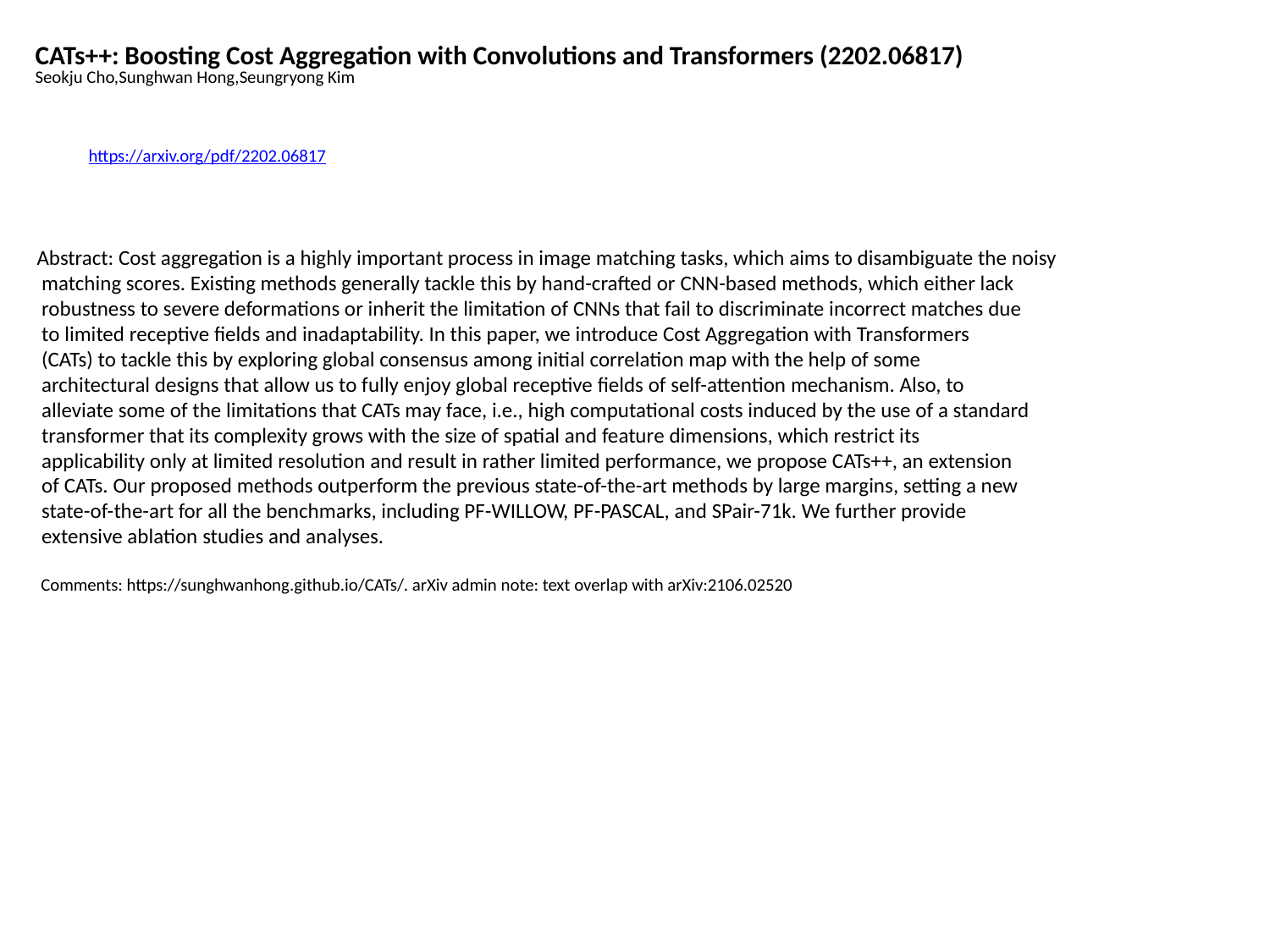

CATs++: Boosting Cost Aggregation with Convolutions and Transformers (2202.06817)
Seokju Cho,Sunghwan Hong,Seungryong Kim

https://arxiv.org/pdf/2202.06817

Abstract: Cost aggregation is a highly important process in image matching tasks, which aims to disambiguate the noisy
 matching scores. Existing methods generally tackle this by hand-crafted or CNN-based methods, which either lack
 robustness to severe deformations or inherit the limitation of CNNs that fail to discriminate incorrect matches due
 to limited receptive fields and inadaptability. In this paper, we introduce Cost Aggregation with Transformers
 (CATs) to tackle this by exploring global consensus among initial correlation map with the help of some
 architectural designs that allow us to fully enjoy global receptive fields of self-attention mechanism. Also, to
 alleviate some of the limitations that CATs may face, i.e., high computational costs induced by the use of a standard
 transformer that its complexity grows with the size of spatial and feature dimensions, which restrict its
 applicability only at limited resolution and result in rather limited performance, we propose CATs++, an extension
 of CATs. Our proposed methods outperform the previous state-of-the-art methods by large margins, setting a new
 state-of-the-art for all the benchmarks, including PF-WILLOW, PF-PASCAL, and SPair-71k. We further provide
 extensive ablation studies and analyses.
 Comments: https://sunghwanhong.github.io/CATs/. arXiv admin note: text overlap with arXiv:2106.02520